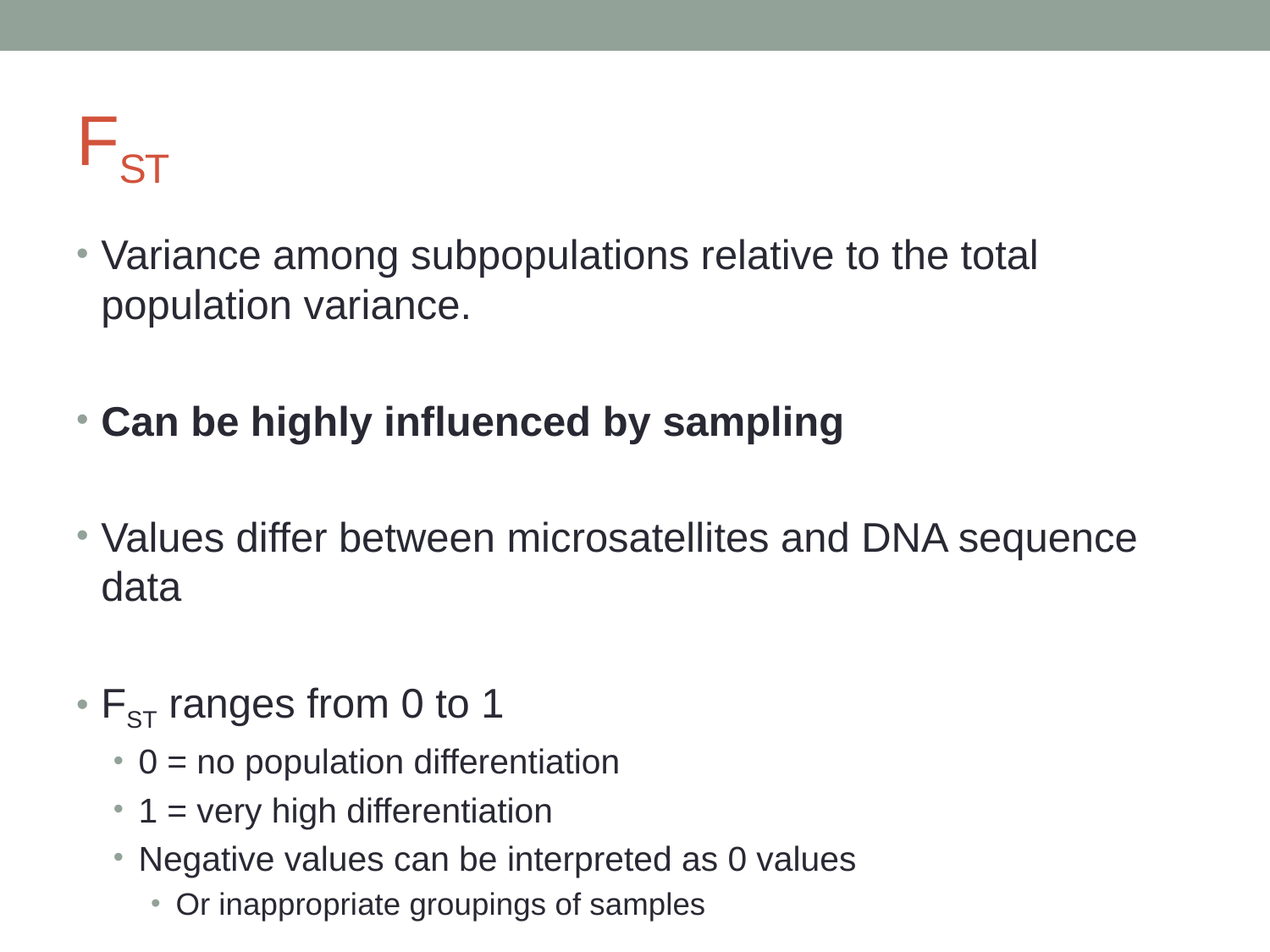

# FST
Variance among subpopulations relative to the total population variance.

Can be highly influenced by sampling

Values differ between microsatellites and DNA sequence data

FST ranges from 0 to 1
0 = no population differentiation
1 = very high differentiation
Negative values can be interpreted as 0 values
Or inappropriate groupings of samples